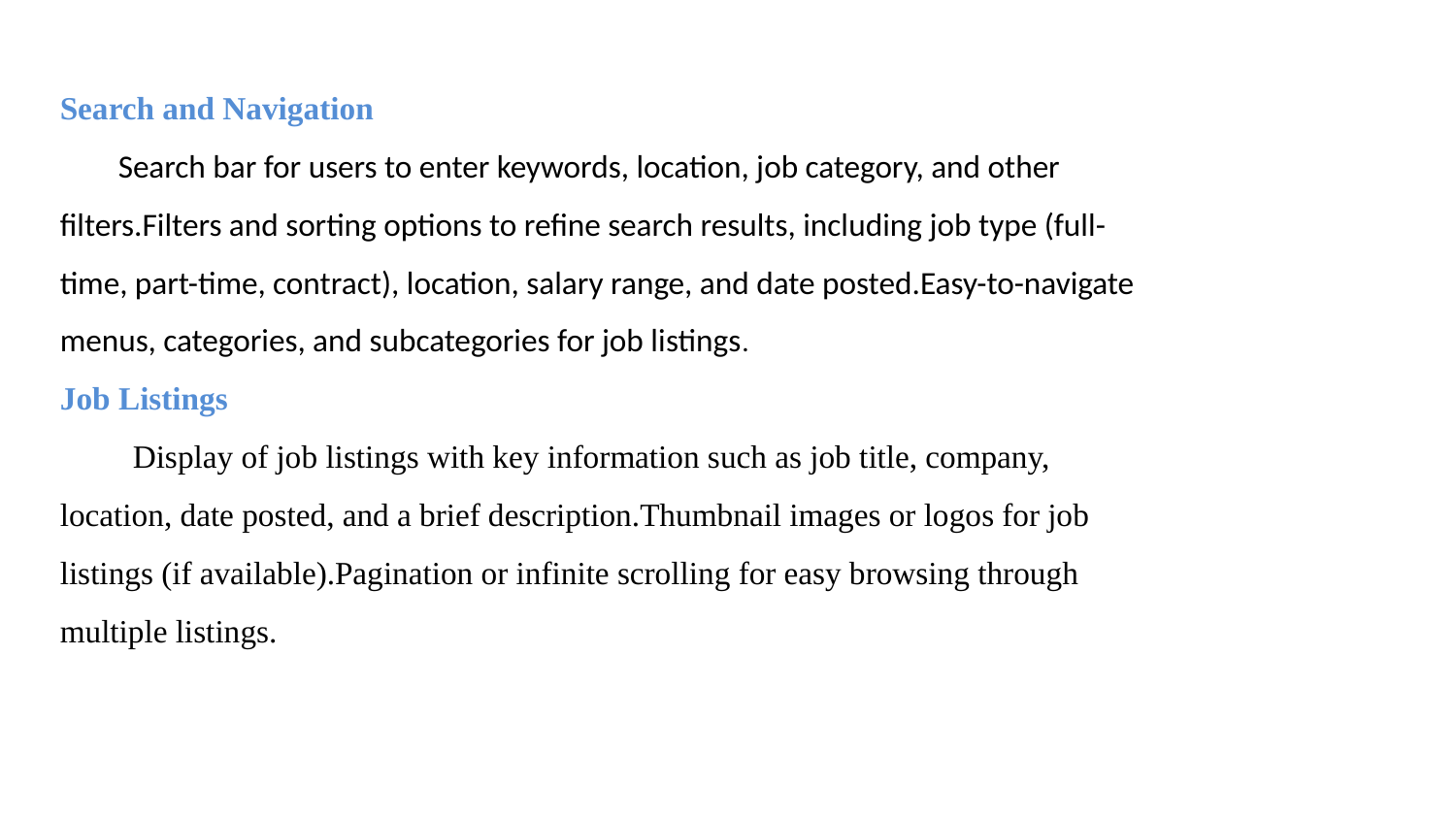

# Search and Navigation Search bar for users to enter keywords, location, job category, and other filters.Filters and sorting options to refine search results, including job type (full-time, part-time, contract), location, salary range, and date posted.Easy-to-navigate menus, categories, and subcategories for job listings. Job Listings Display of job listings with key information such as job title, company, location, date posted, and a brief description.Thumbnail images or logos for job listings (if available).Pagination or infinite scrolling for easy browsing through multiple listings.